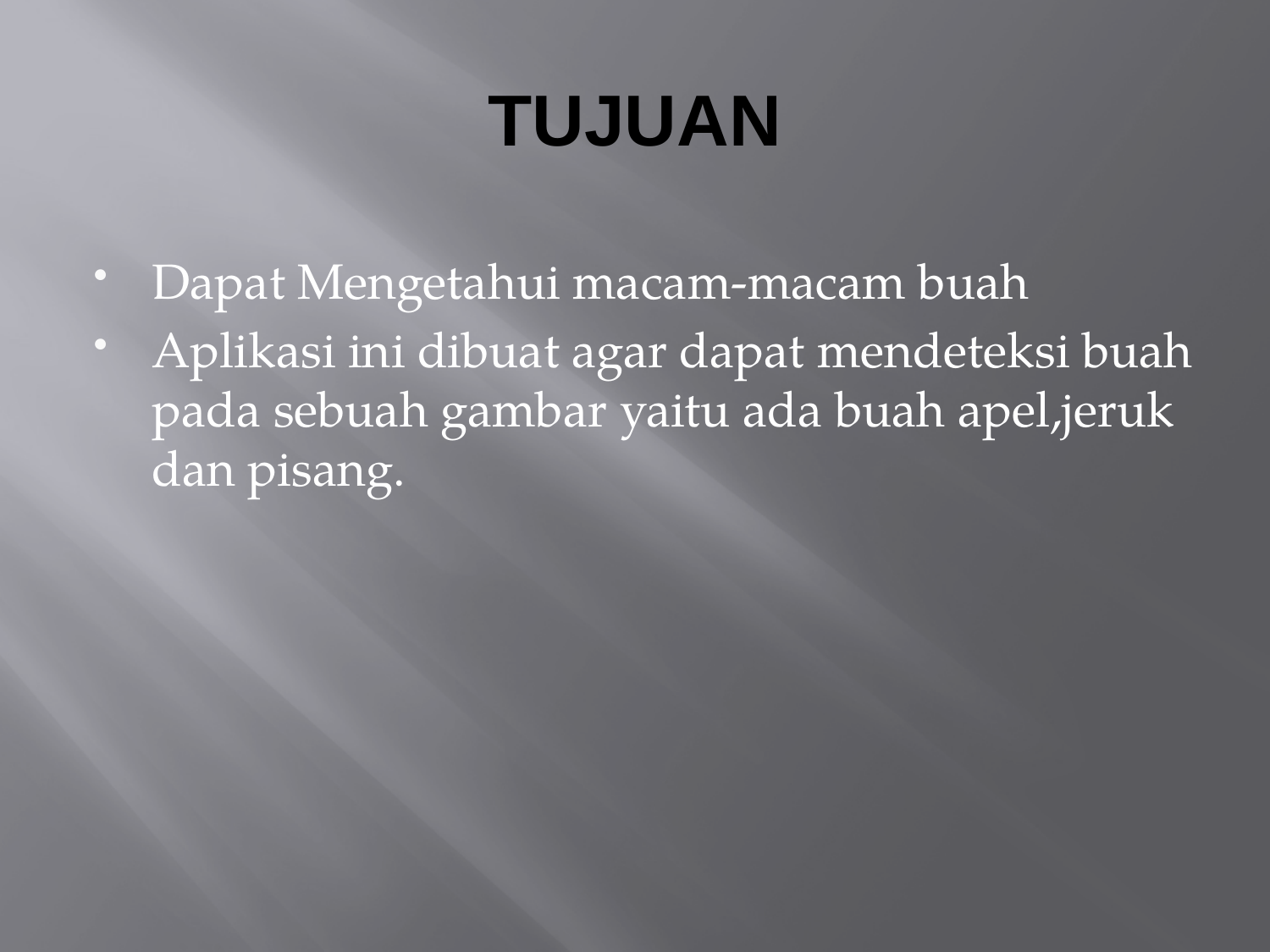

# TUJUAN
Dapat Mengetahui macam-macam buah
Aplikasi ini dibuat agar dapat mendeteksi buah pada sebuah gambar yaitu ada buah apel,jeruk dan pisang.